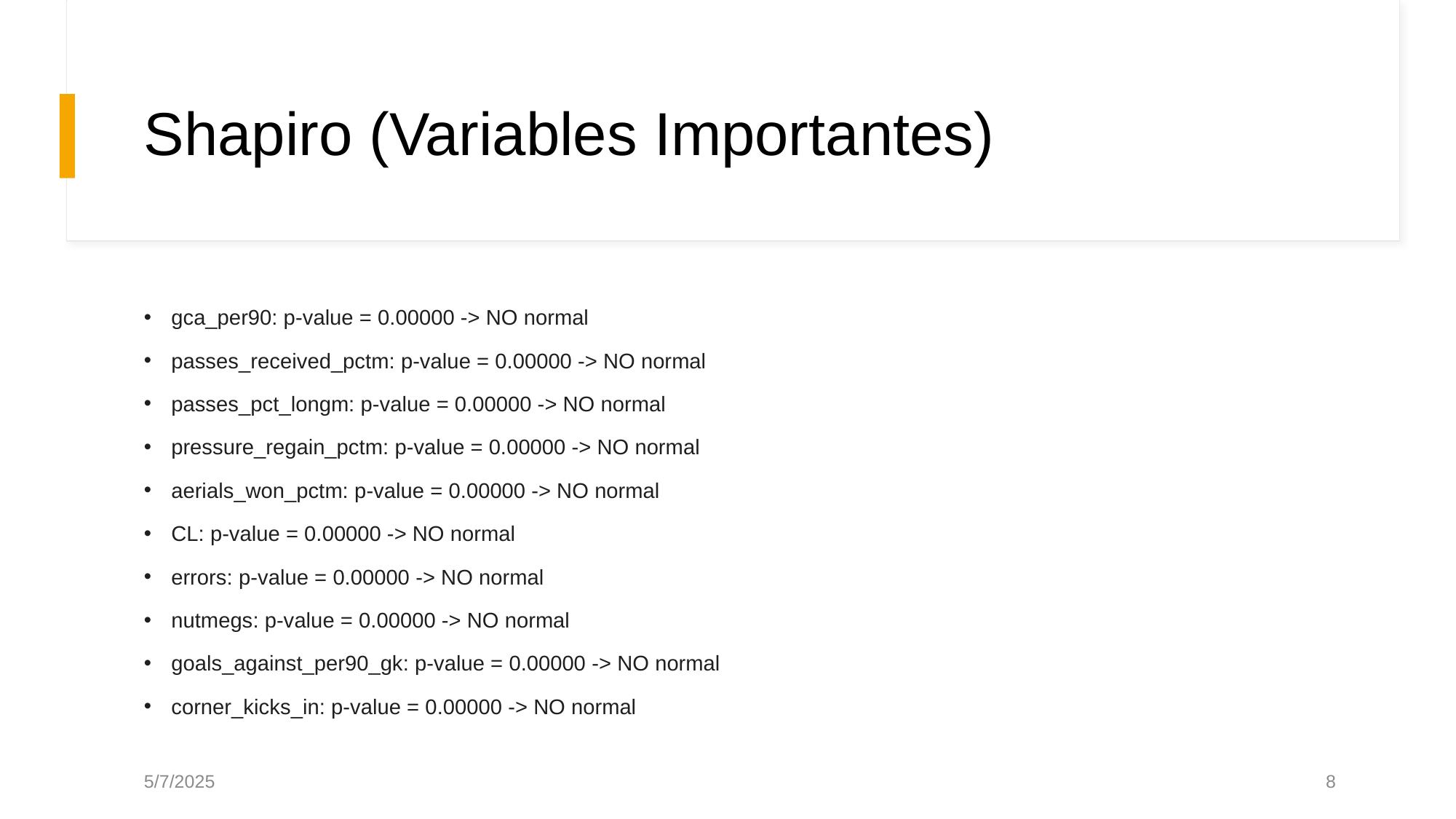

# Shapiro (Variables Importantes)
gca_per90: p-value = 0.00000 -> NO normal
passes_received_pctm: p-value = 0.00000 -> NO normal
passes_pct_longm: p-value = 0.00000 -> NO normal
pressure_regain_pctm: p-value = 0.00000 -> NO normal
aerials_won_pctm: p-value = 0.00000 -> NO normal
CL: p-value = 0.00000 -> NO normal
errors: p-value = 0.00000 -> NO normal
nutmegs: p-value = 0.00000 -> NO normal
goals_against_per90_gk: p-value = 0.00000 -> NO normal
corner_kicks_in: p-value = 0.00000 -> NO normal
5/7/2025

8